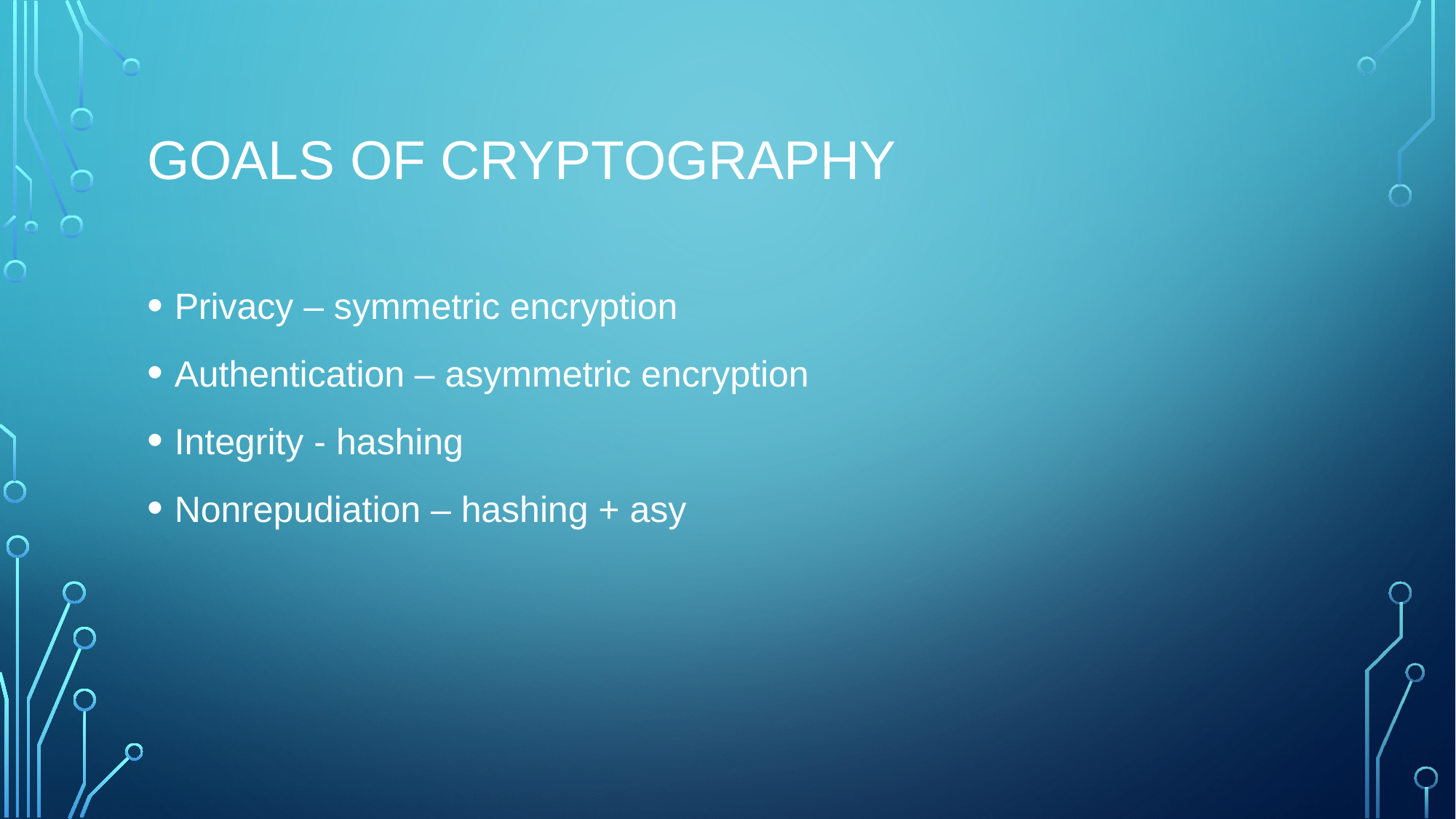

# Goals of Cryptography
Privacy – symmetric encryption
Authentication – asymmetric encryption
Integrity - hashing
Nonrepudiation – hashing + asy